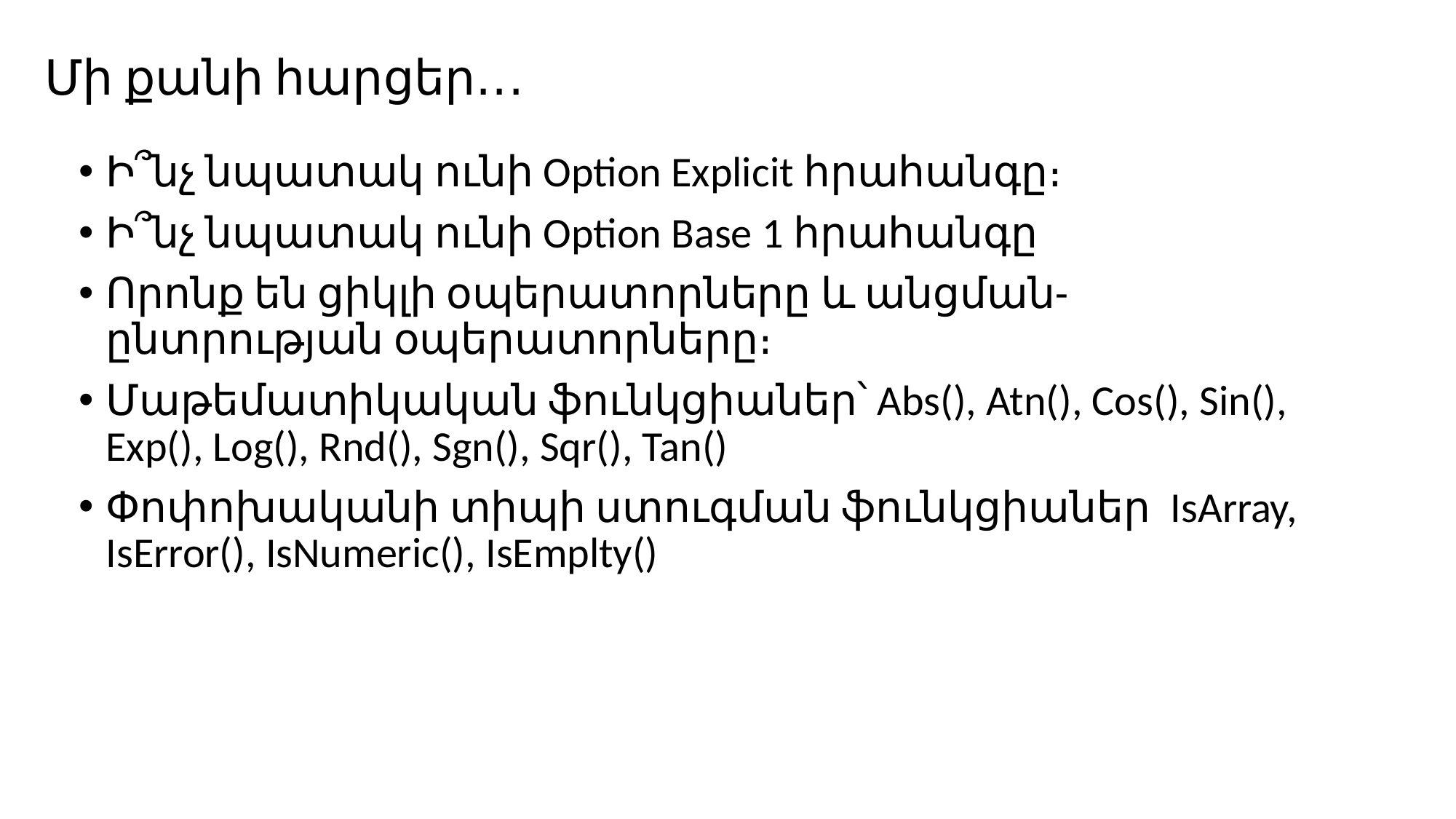

# Մի քանի հարցեր․․․
Ի՞նչ նպատակ ունի Option Explicit հրահանգը։
Ի՞նչ նպատակ ունի Option Base 1 հրահանգը
Որոնք են ցիկլի օպերատորները և անցման-ընտրության օպերատորները։
Մաթեմատիկական ֆունկցիաներ՝ Abs(), Atn(), Cos(), Sin(), Exp(), Log(), Rnd(), Sgn(), Sqr(), Tan()
Փոփոխականի տիպի ստուգման ֆունկցիաներ  IsArray, IsError(), IsNumeric(), IsEmplty()